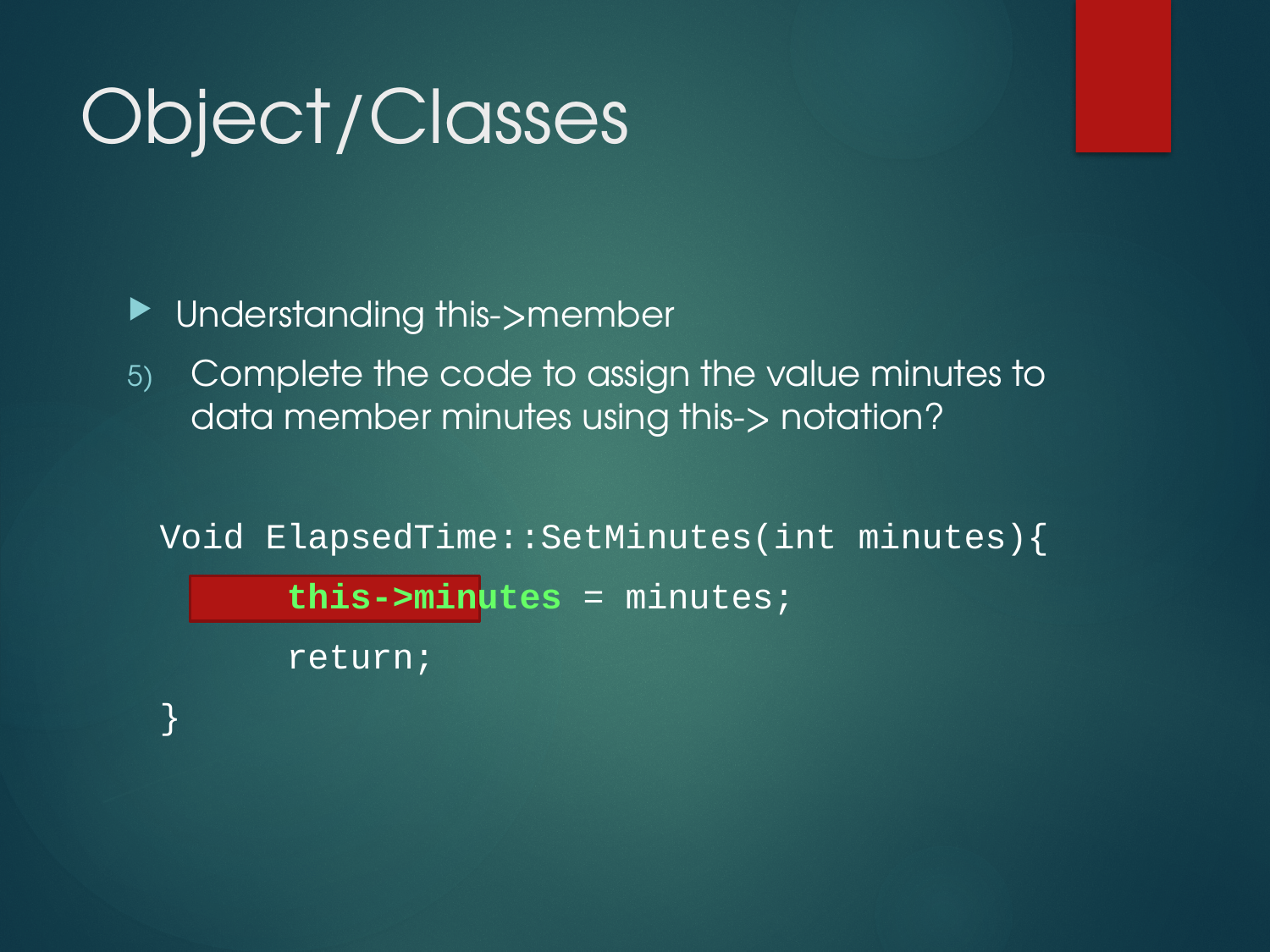

# Object/Classes
Understanding this->member
Complete the code to assign the value minutes to data member minutes using this-> notation?

Void ElapsedTime::SetMinutes(int minutes){
	this->minutes = minutes;
	return;
}